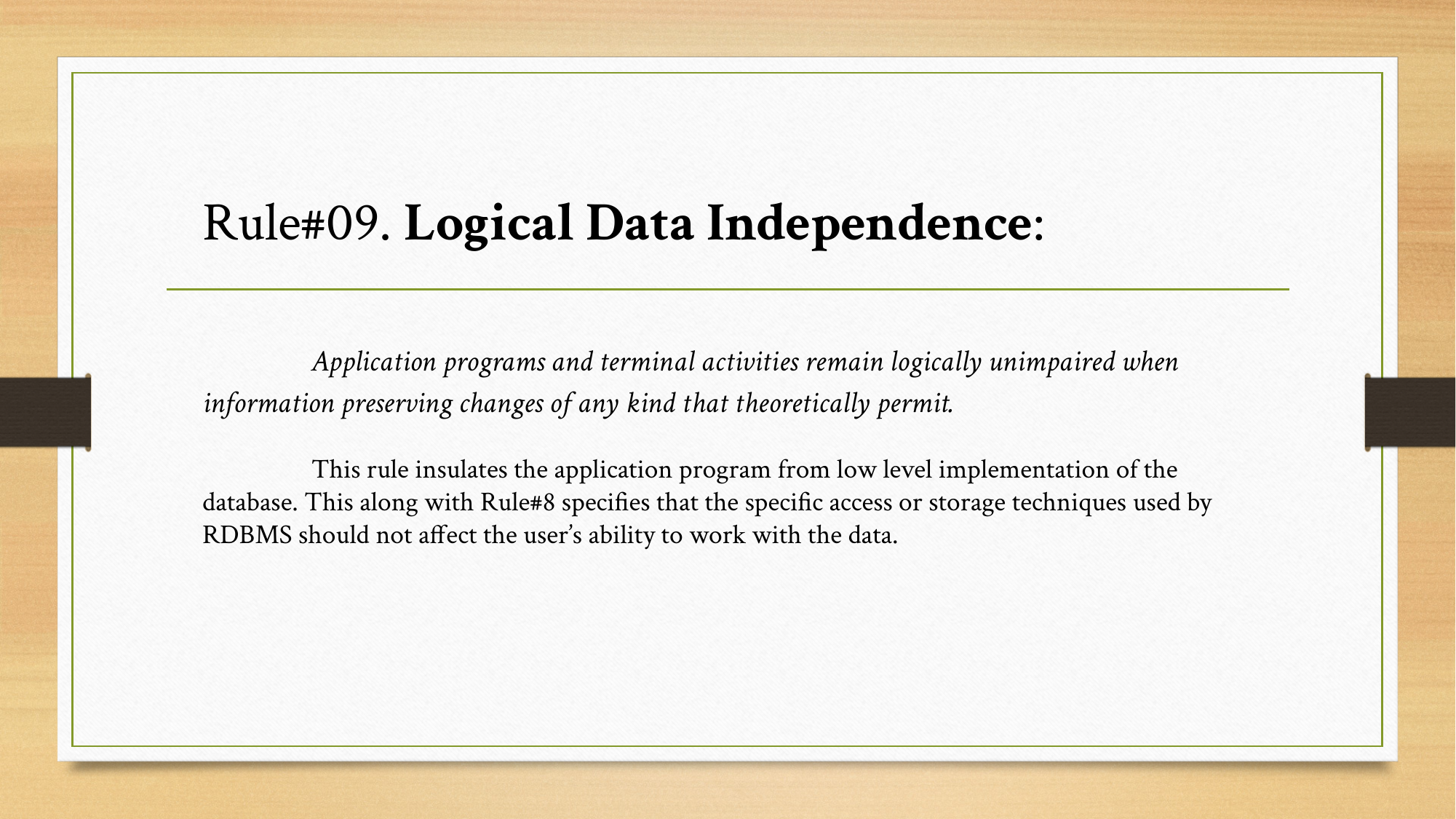

Rule#09. Logical Data Independence:

	Application programs and terminal activities remain logically unimpaired when information preserving changes of any kind that theoretically permit.

	This rule insulates the application program from low level implementation of the database. This along with Rule#8 specifies that the specific access or storage techniques used by RDBMS should not affect the user’s ability to work with the data.